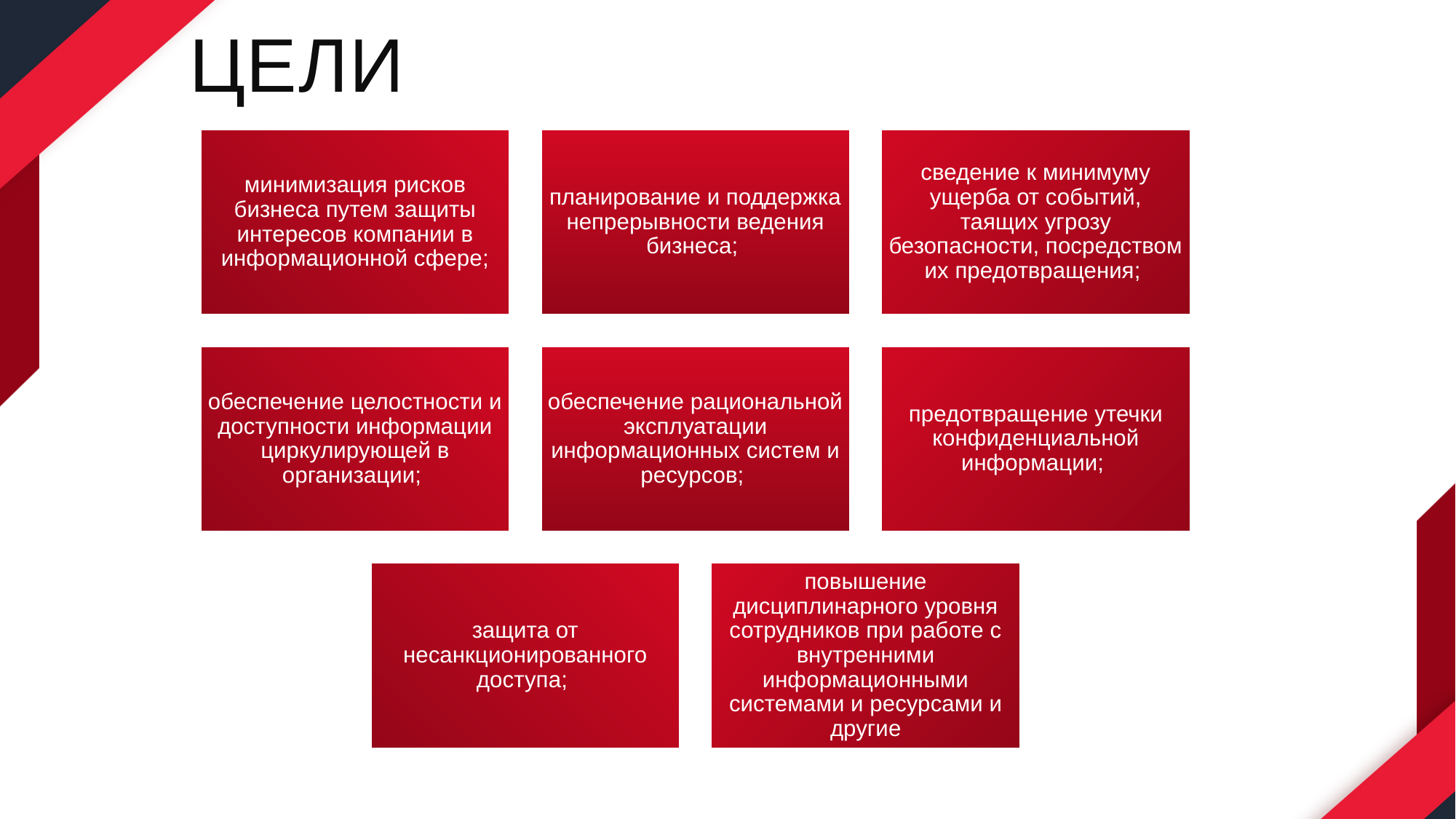

# Цели
минимизация рисков бизнеса путем защиты интересов компании в информационной сфере;
планирование и поддержка непрерывности ведения бизнеса;
сведение к минимуму ущерба от событий, таящих угрозу безопасности, посредством их предотвращения;
обеспечение целостности и доступности информации циркулирующей в организации;
обеспечение рациональной эксплуатации информационных систем и ресурсов;
предотвращение утечки конфиденциальной информации;
защита от несанкционированного доступа;
повышение дисциплинарного уровня сотрудников при работе с внутренними информационными системами и ресурсами и другие